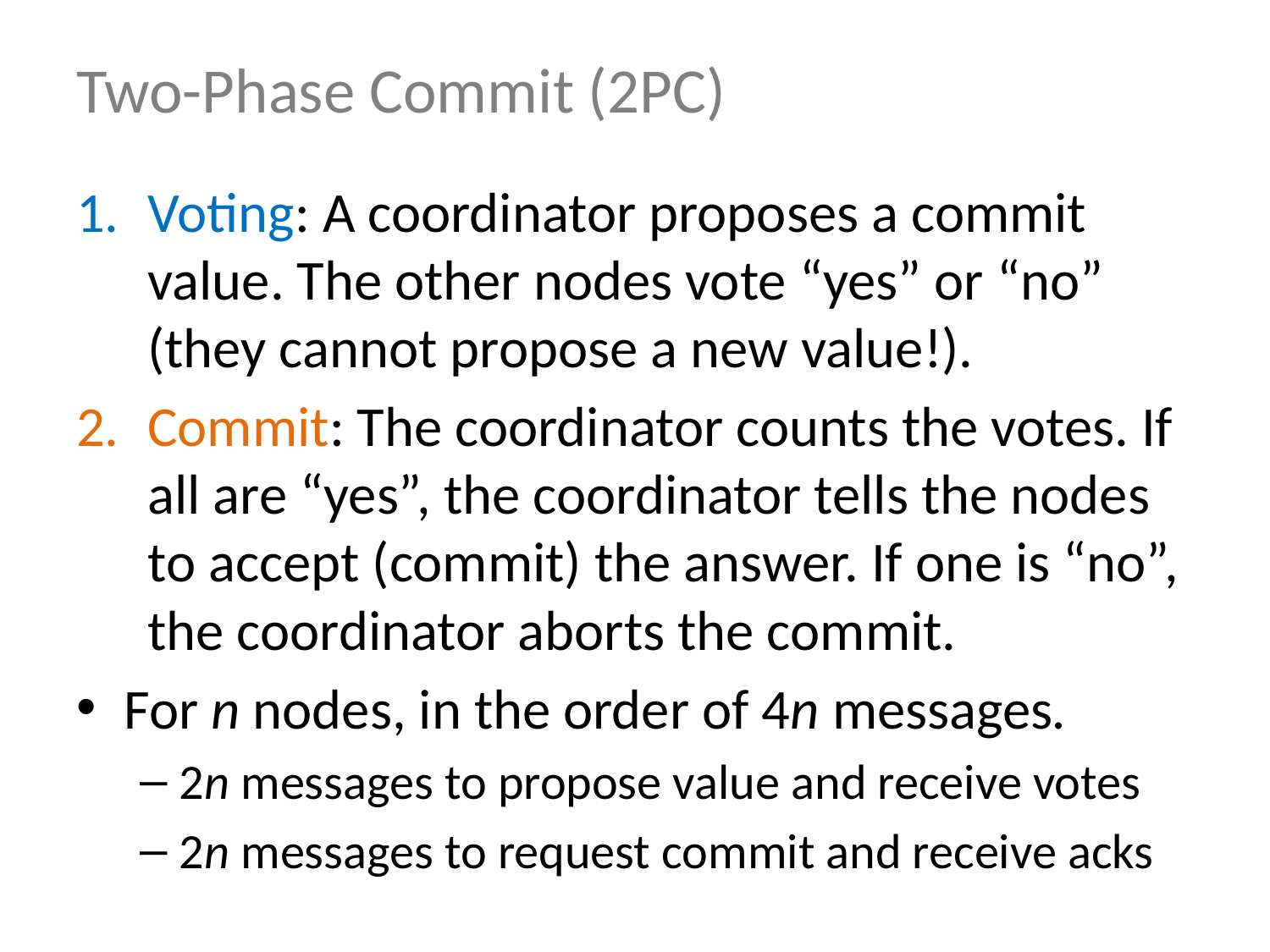

# Two-Phase Commit (2PC)
Voting: A coordinator proposes a commit value. The other nodes vote “yes” or “no” (they cannot propose a new value!).
Commit: The coordinator counts the votes. If all are “yes”, the coordinator tells the nodes to accept (commit) the answer. If one is “no”, the coordinator aborts the commit.
For n nodes, in the order of 4n messages.
2n messages to propose value and receive votes
2n messages to request commit and receive acks